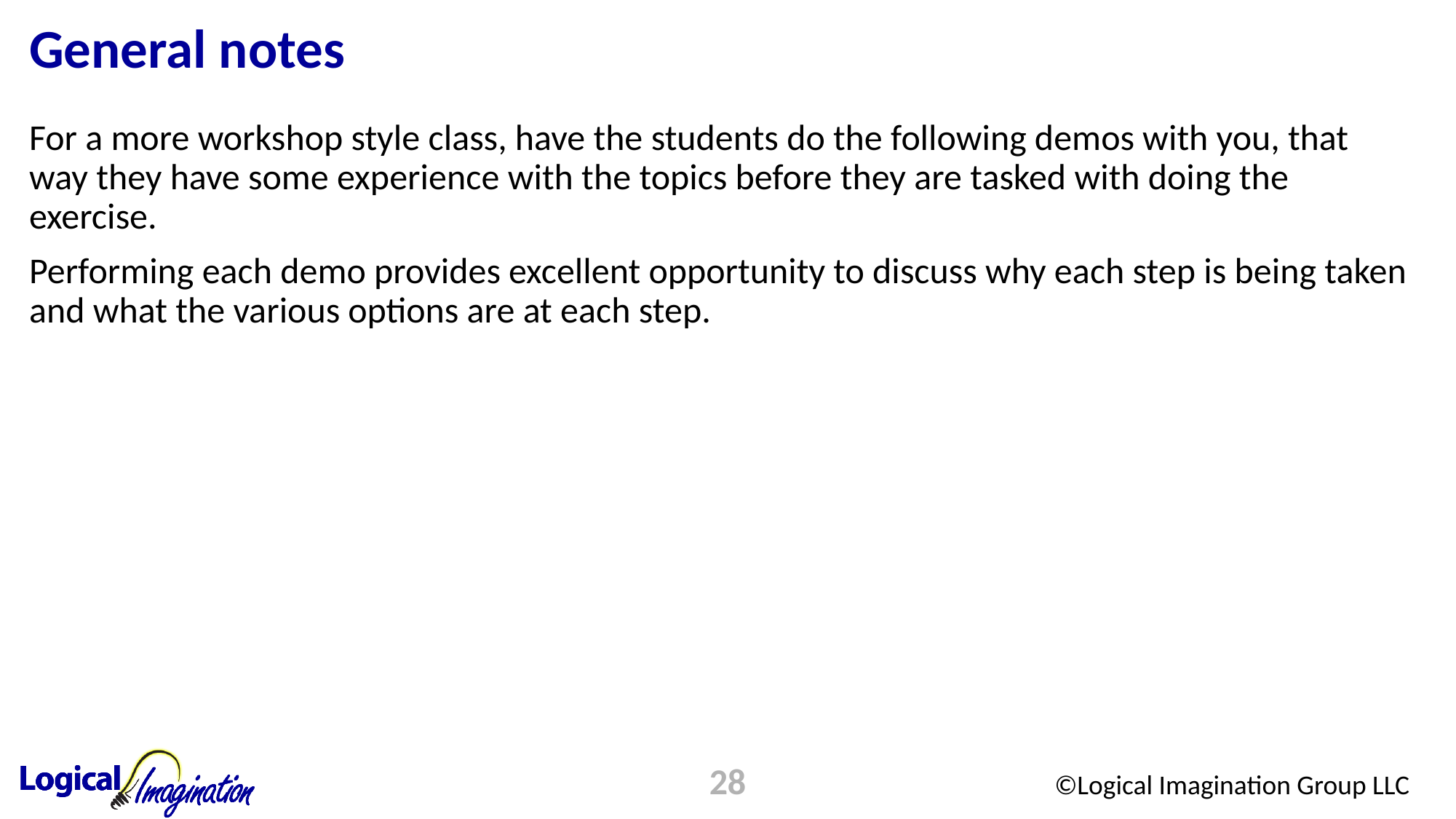

# General notes
For a more workshop style class, have the students do the following demos with you, that way they have some experience with the topics before they are tasked with doing the exercise.
Performing each demo provides excellent opportunity to discuss why each step is being taken and what the various options are at each step.

28